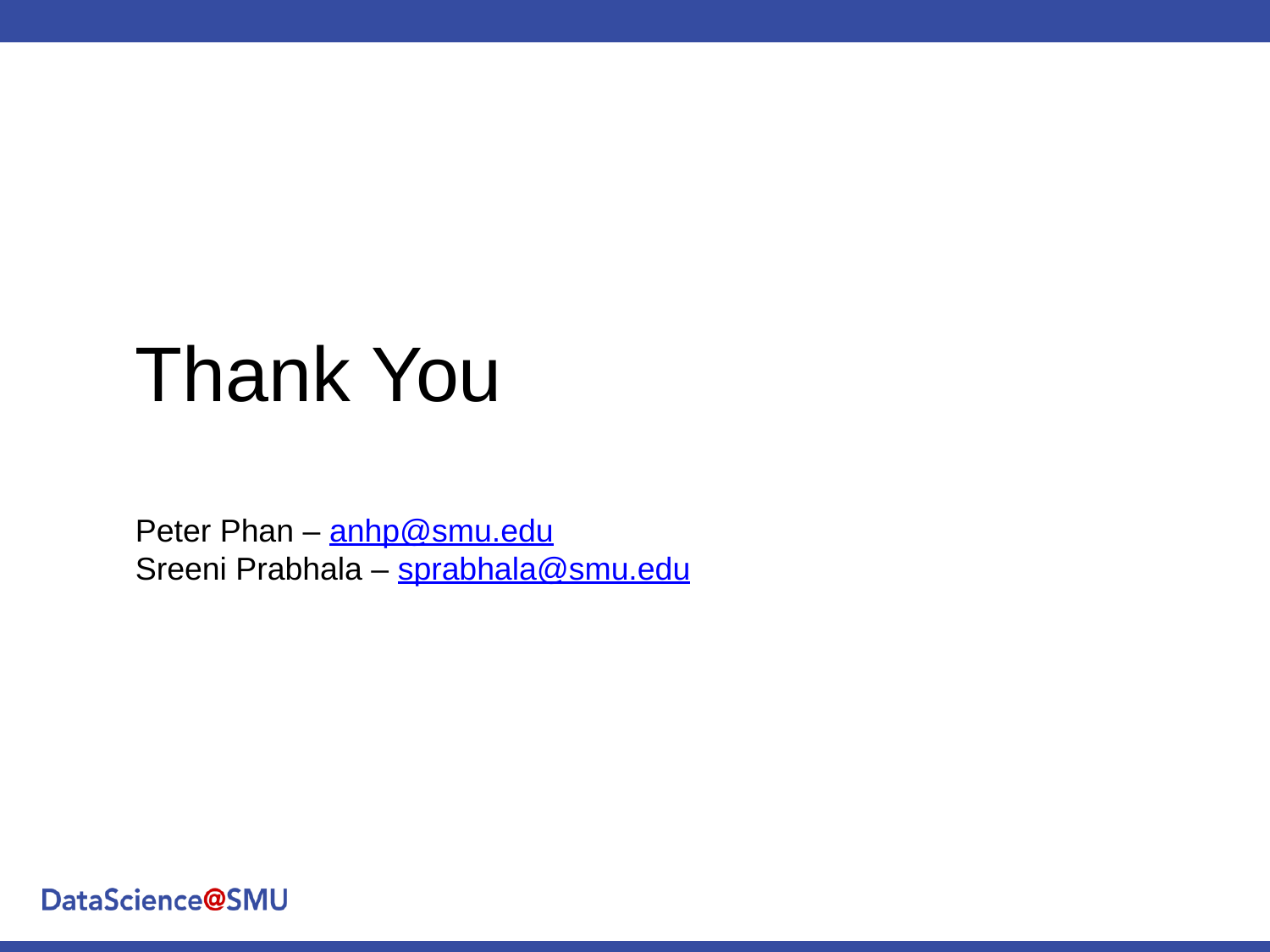

Thank You

Peter Phan – anhp@smu.edu
Sreeni Prabhala – sprabhala@smu.edu